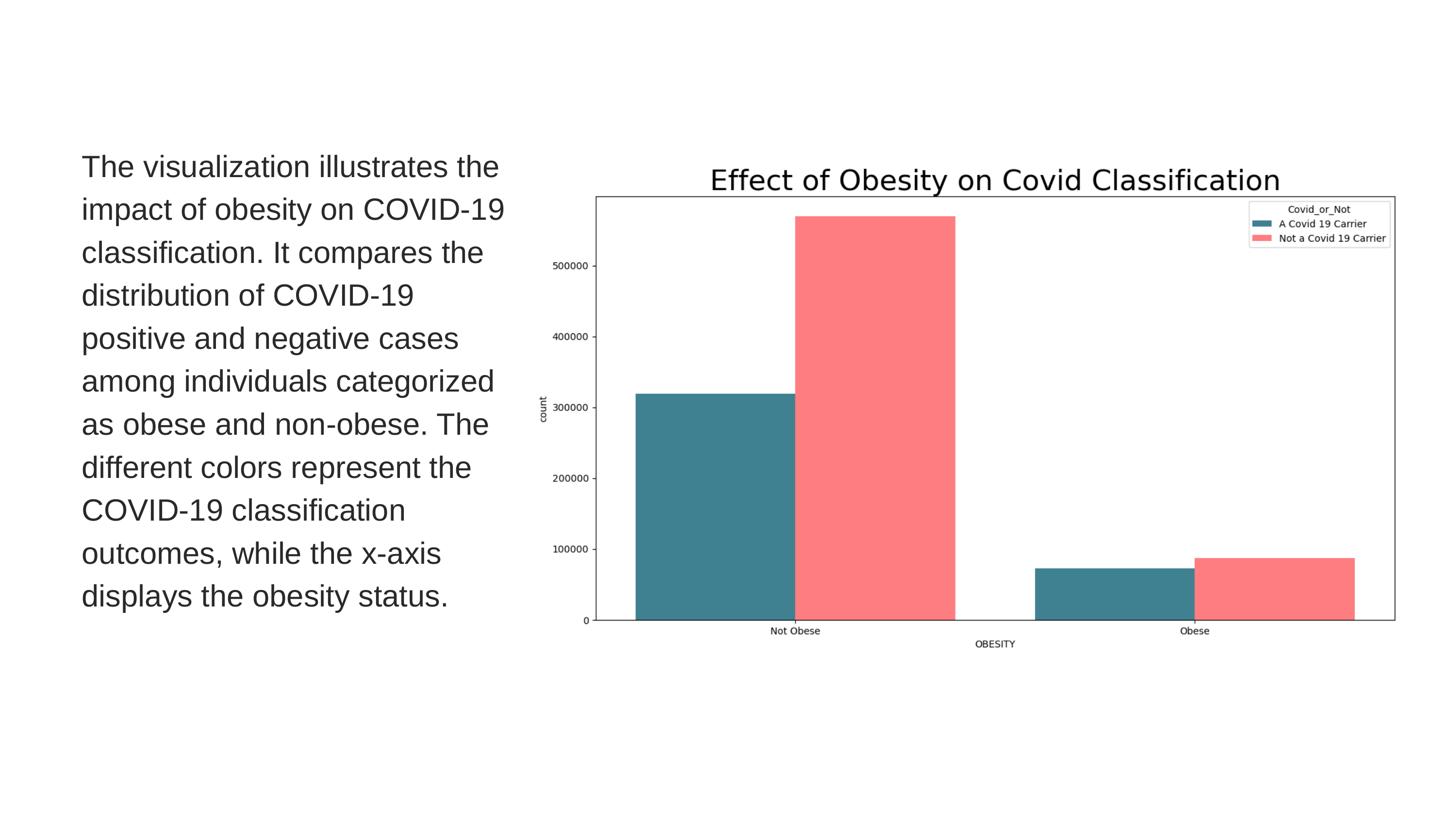

The visualization illustrates the impact of obesity on COVID-19 classification. It compares the distribution of COVID-19 positive and negative cases among individuals categorized as obese and non-obese. The different colors represent the COVID-19 classification outcomes, while the x-axis displays the obesity status.